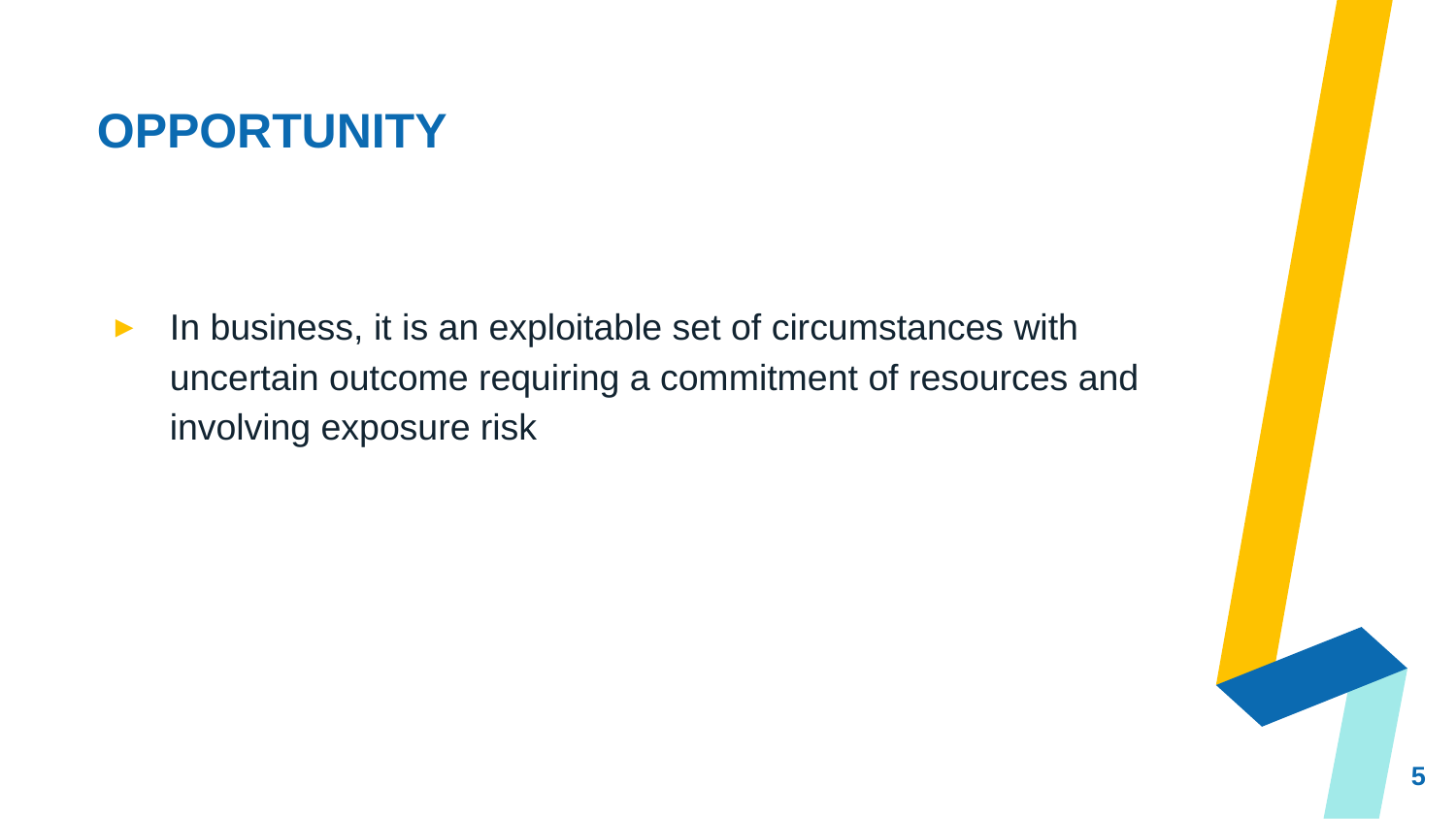

# OPPORTUNITY

In business, it is an exploitable set of circumstances with uncertain outcome requiring a commitment of resources and involving exposure risk
5